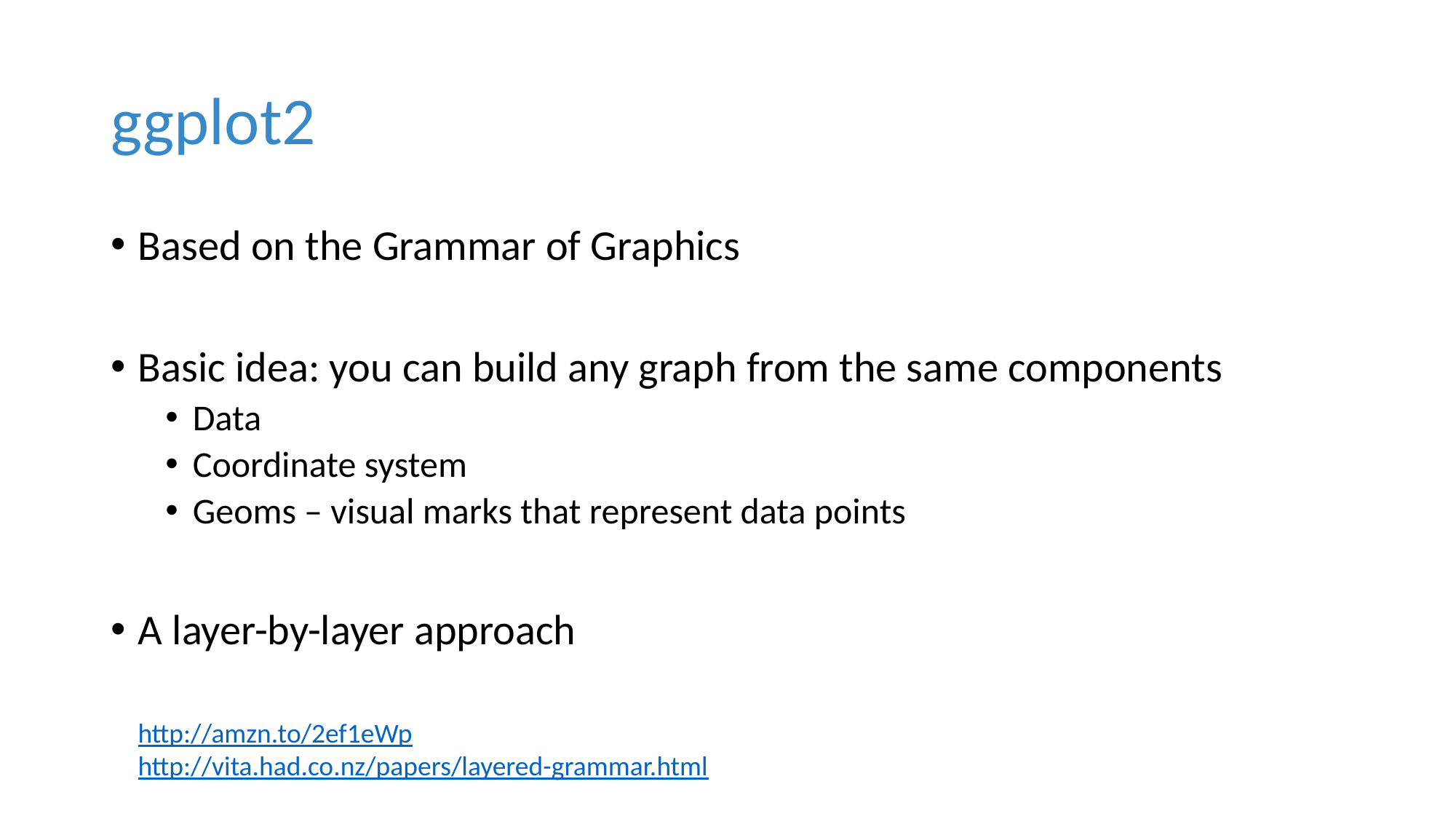

# ggplot2
Based on the Grammar of Graphics

Basic idea: you can build any graph from the same components
Data
Coordinate system
Geoms – visual marks that represent data points

A layer-by-layer approach
http://amzn.to/2ef1eWp
http://vita.had.co.nz/papers/layered-grammar.html